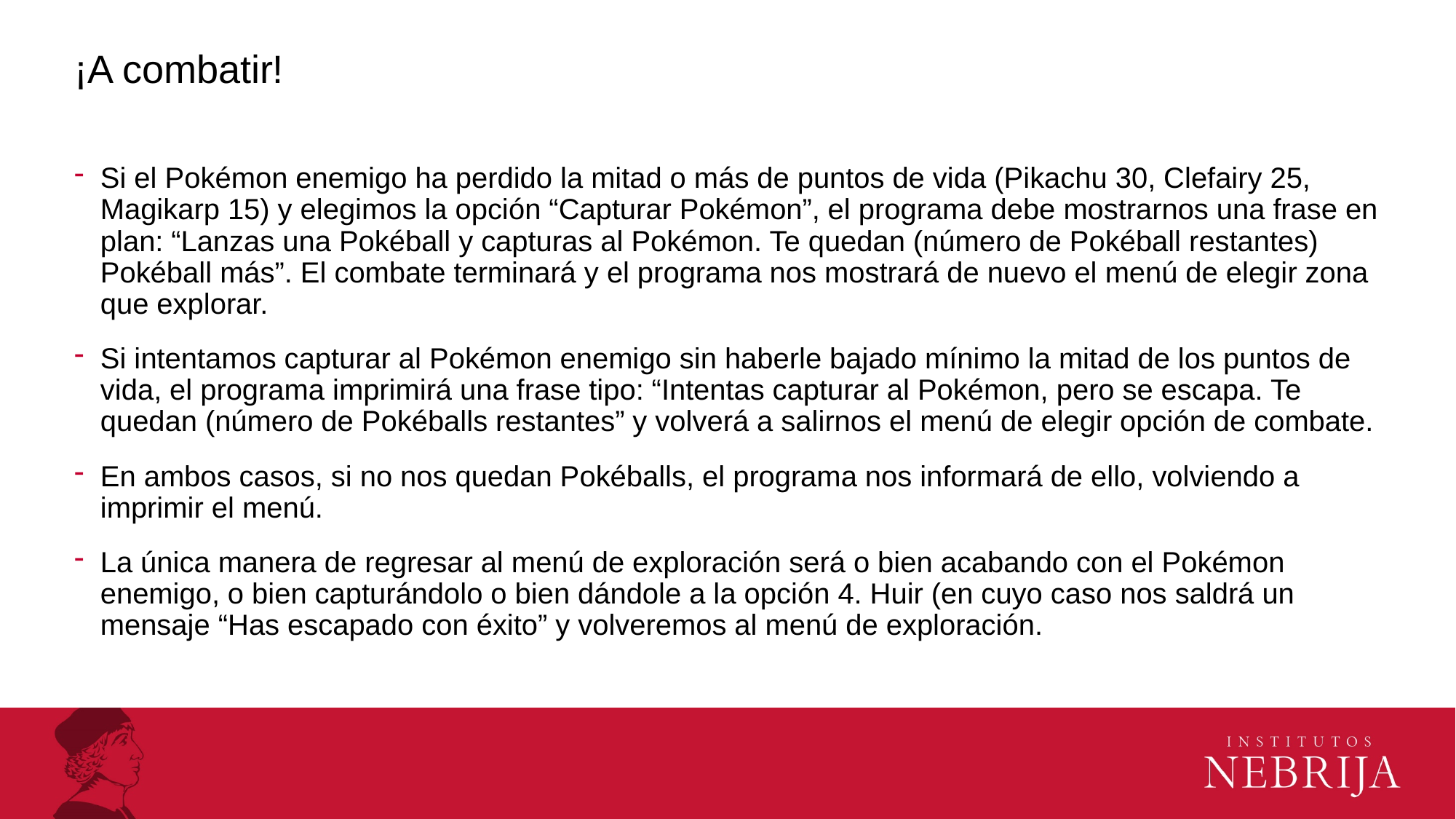

# ¡A combatir!
Si el Pokémon enemigo ha perdido la mitad o más de puntos de vida (Pikachu 30, Clefairy 25, Magikarp 15) y elegimos la opción “Capturar Pokémon”, el programa debe mostrarnos una frase en plan: “Lanzas una Pokéball y capturas al Pokémon. Te quedan (número de Pokéball restantes) Pokéball más”. El combate terminará y el programa nos mostrará de nuevo el menú de elegir zona que explorar.
Si intentamos capturar al Pokémon enemigo sin haberle bajado mínimo la mitad de los puntos de vida, el programa imprimirá una frase tipo: “Intentas capturar al Pokémon, pero se escapa. Te quedan (número de Pokéballs restantes” y volverá a salirnos el menú de elegir opción de combate.
En ambos casos, si no nos quedan Pokéballs, el programa nos informará de ello, volviendo a imprimir el menú.
La única manera de regresar al menú de exploración será o bien acabando con el Pokémon enemigo, o bien capturándolo o bien dándole a la opción 4. Huir (en cuyo caso nos saldrá un mensaje “Has escapado con éxito” y volveremos al menú de exploración.